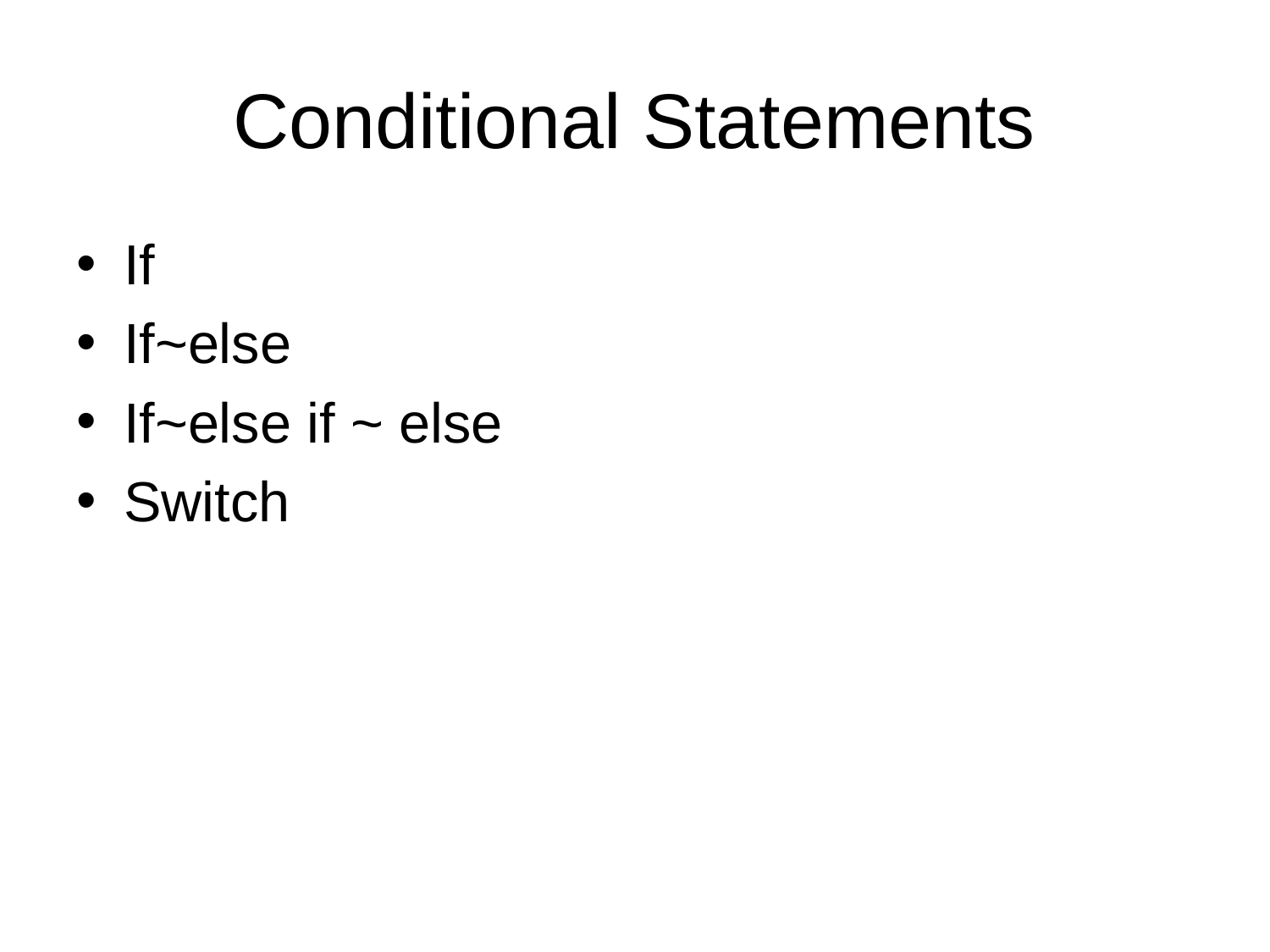

# Conditional Statements
If
If~else
If~else if ~ else
Switch